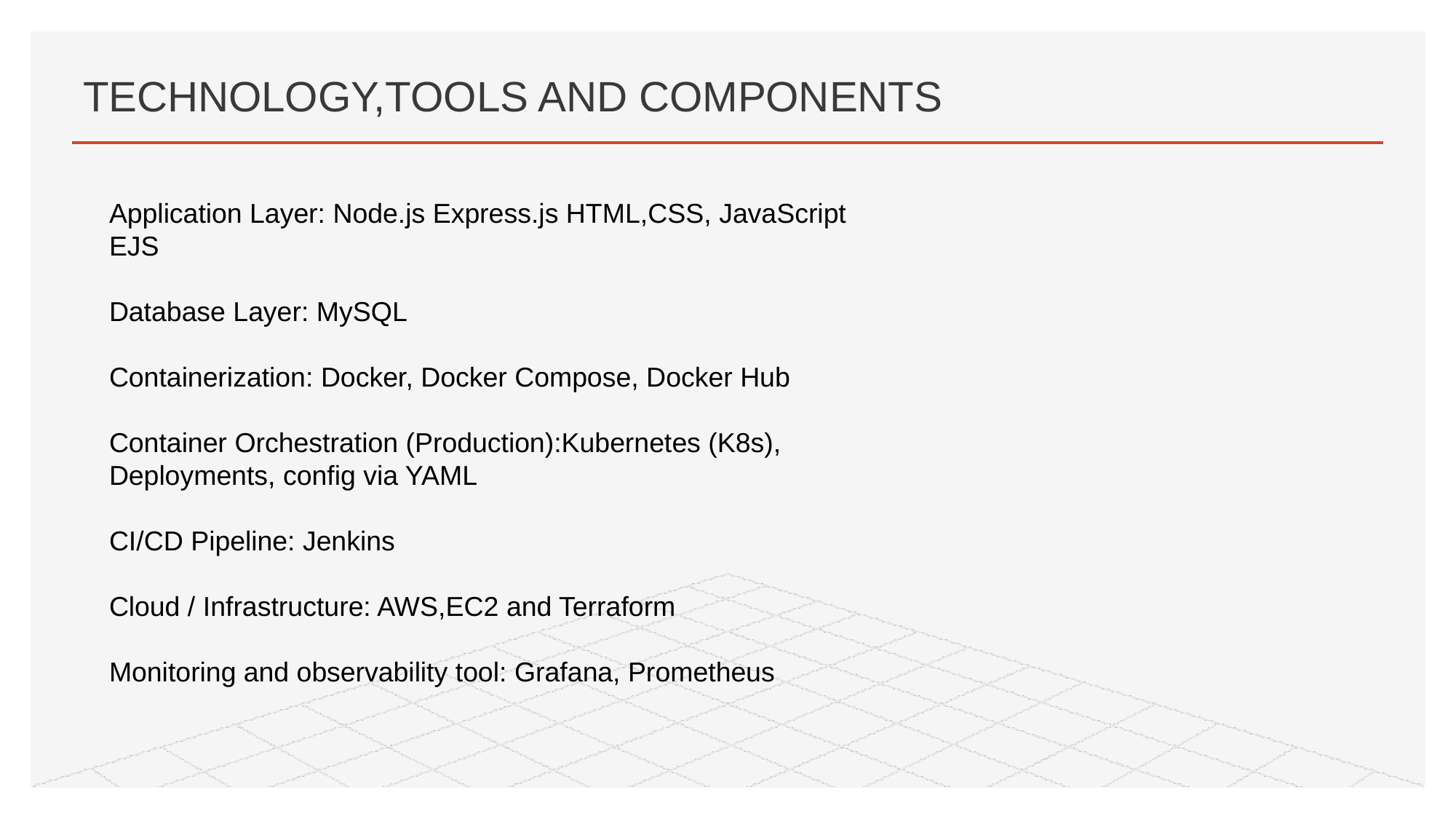

# TECHNOLOGY,TOOLS AND COMPONENTS
Application Layer: Node.js Express.js HTML,CSS, JavaScript EJS​

Database Layer: MySQL

Containerization: Docker, Docker Compose, Docker Hub ​

Container Orchestration (Production):Kubernetes (K8s), Deployments, config via YAML

CI/CD Pipeline: Jenkins​

Cloud / Infrastructure: AWS,EC2​ and Terraform

Monitoring and observability tool: Grafana, Prometheus